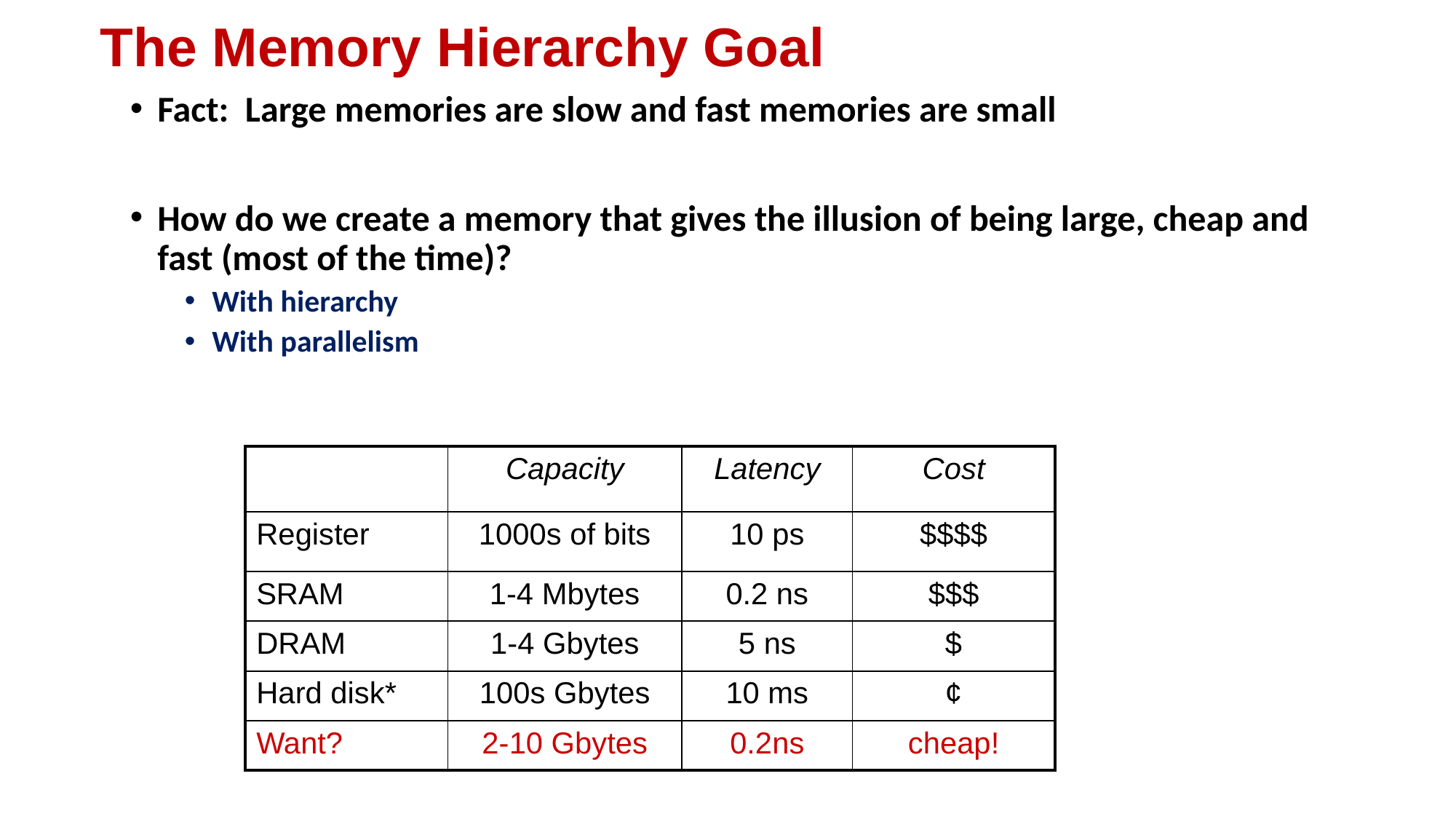

# The Memory Hierarchy Goal
Fact:  Large memories are slow and fast memories are small

How do we create a memory that gives the illusion of being large, cheap and fast (most of the time)?
With hierarchy
With parallelism
|  | Capacity | Latency | Cost |
| --- | --- | --- | --- |
| Register | 1000s of bits | 10 ps | $$$$ |
| SRAM | 1-4 Mbytes | 0.2 ns | $$$ |
| DRAM | 1-4 Gbytes | 5 ns | $ |
| Hard disk\* | 100s Gbytes | 10 ms | ¢ |
| Want? | 2-10 Gbytes | 0.2ns | cheap! |